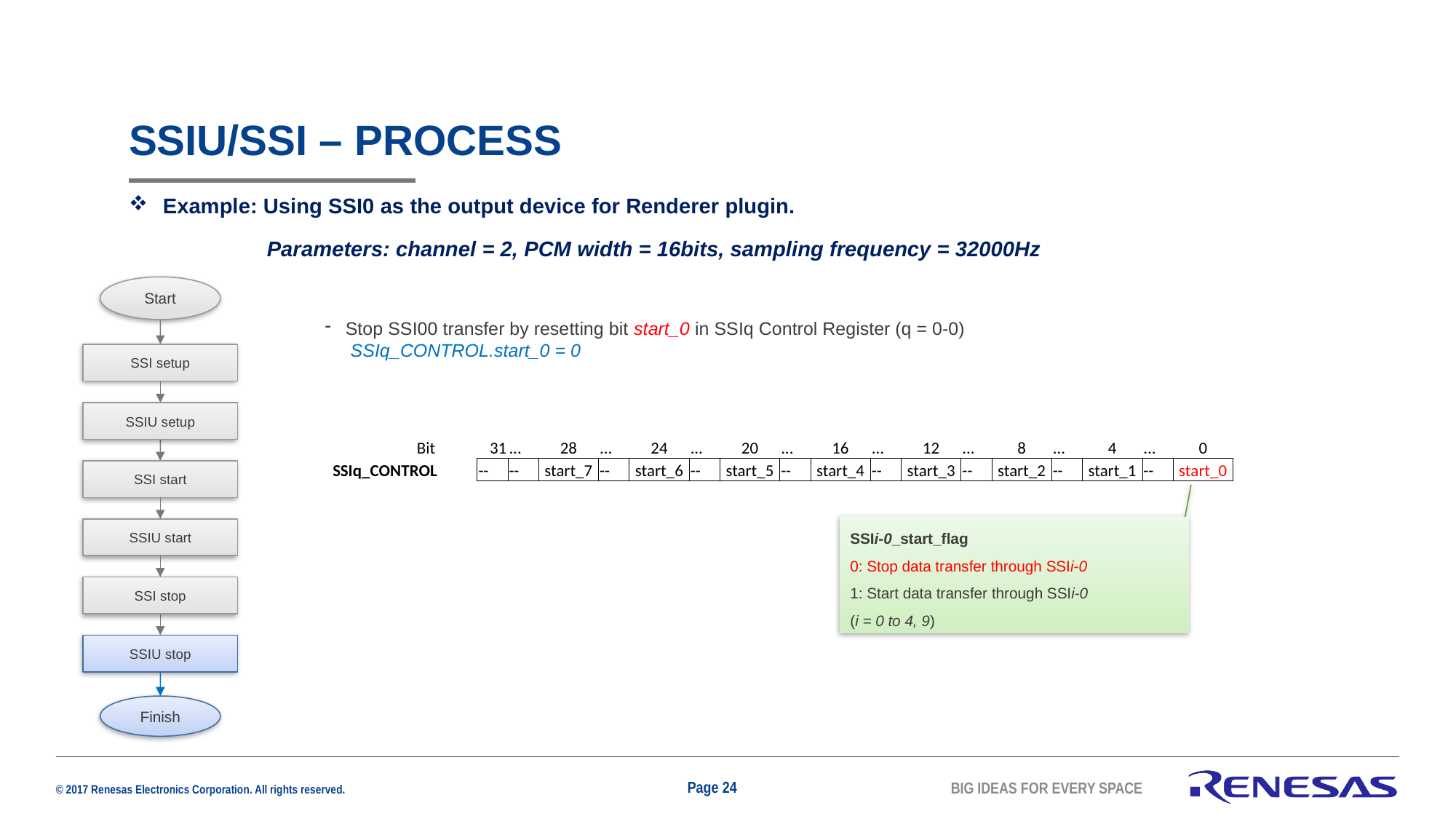

# SSIU/SSI – process
Example: Using SSI0 as the output device for Renderer plugin.
                       Parameters: channel = 2, PCM width = 16bits, sampling frequency = 32000Hz
Start
Stop SSI00 transfer by resetting bit start_0 in SSIq Control Register (q = 0-0)
     SSIq_CONTROL.start_0 = 0
SSI setup
SSIU setup
|  |  |  | Bit |  | 31 | ... | 28 | ... | 24 | ... | 20 | ... | 16 | ... | 12 | ... | 8 | ... | 4 | ... | 0 |
| --- | --- | --- | --- | --- | --- | --- | --- | --- | --- | --- | --- | --- | --- | --- | --- | --- | --- | --- | --- | --- | --- |
| SSIq\_CONTROL |  |  |  |  | -- | -- | start\_7 | -- | start\_6 | -- | start\_5 | -- | start\_4 | -- | start\_3 | -- | start\_2 | -- | start\_1 | -- | start\_0 |
SSI start
SSIi-0_start_flag
0: Stop data transfer through SSIi-0
1: Start data transfer through SSIi-0
(i = 0 to 4, 9)
SSIU start
SSI stop
SSIU stop
Finish
Page 24